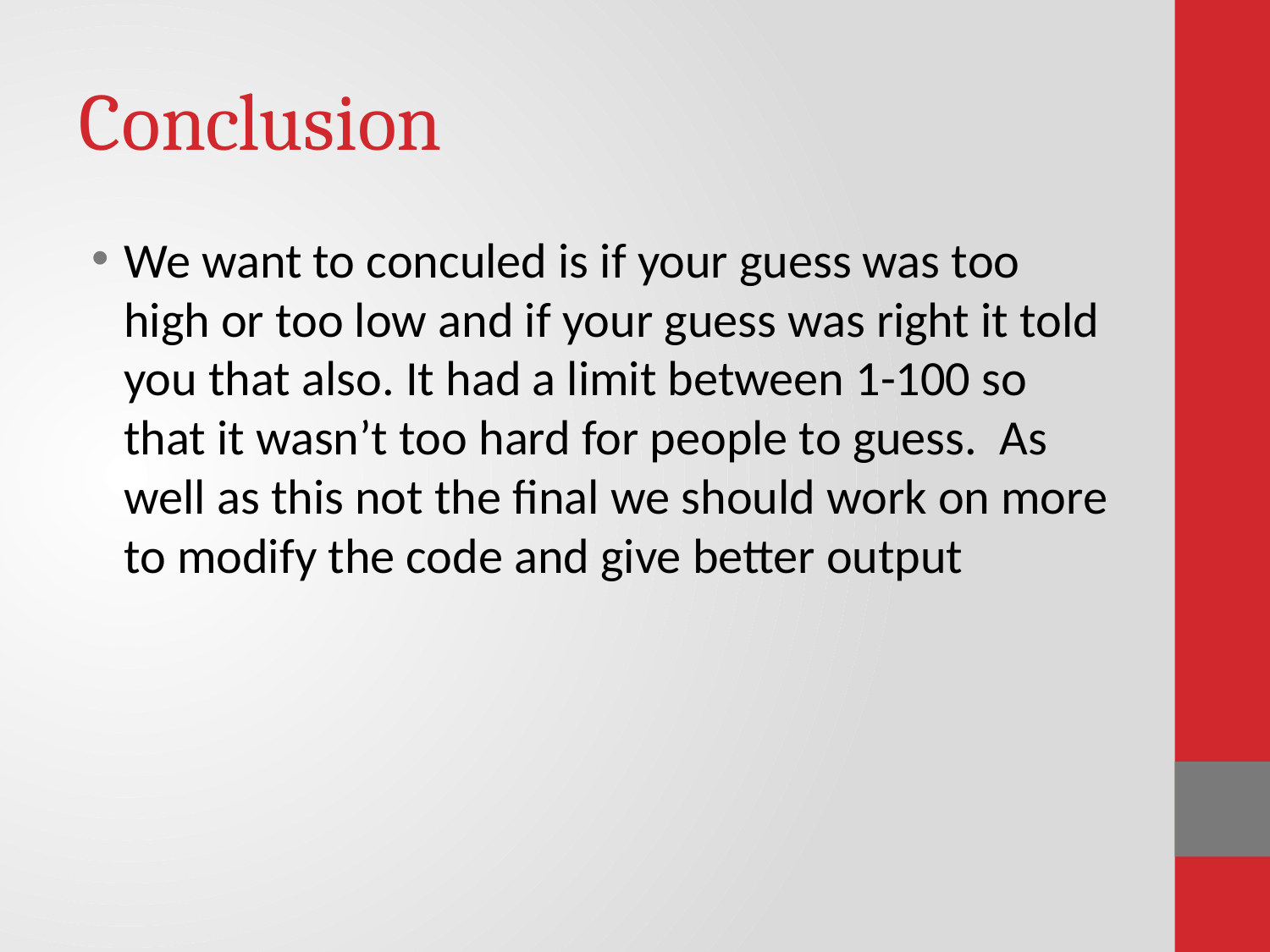

# Conclusion
We want to conculed is if your guess was too high or too low and if your guess was right it told you that also. It had a limit between 1-100 so that it wasn’t too hard for people to guess.  As well as this not the final we should work on more to modify the code and give better output